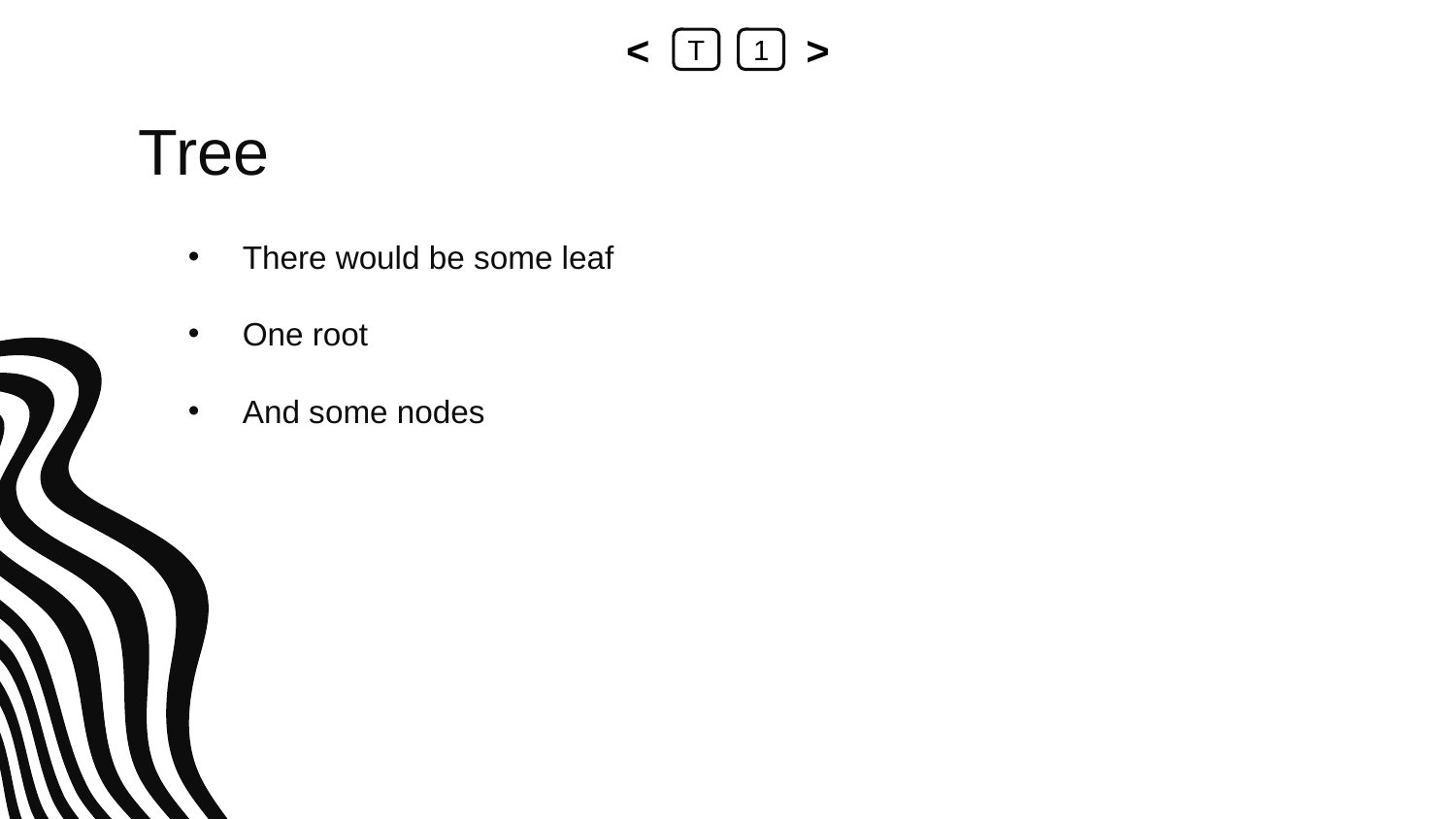

<
T
1
>
# Tree
There would be some leaf

One root

And some nodes